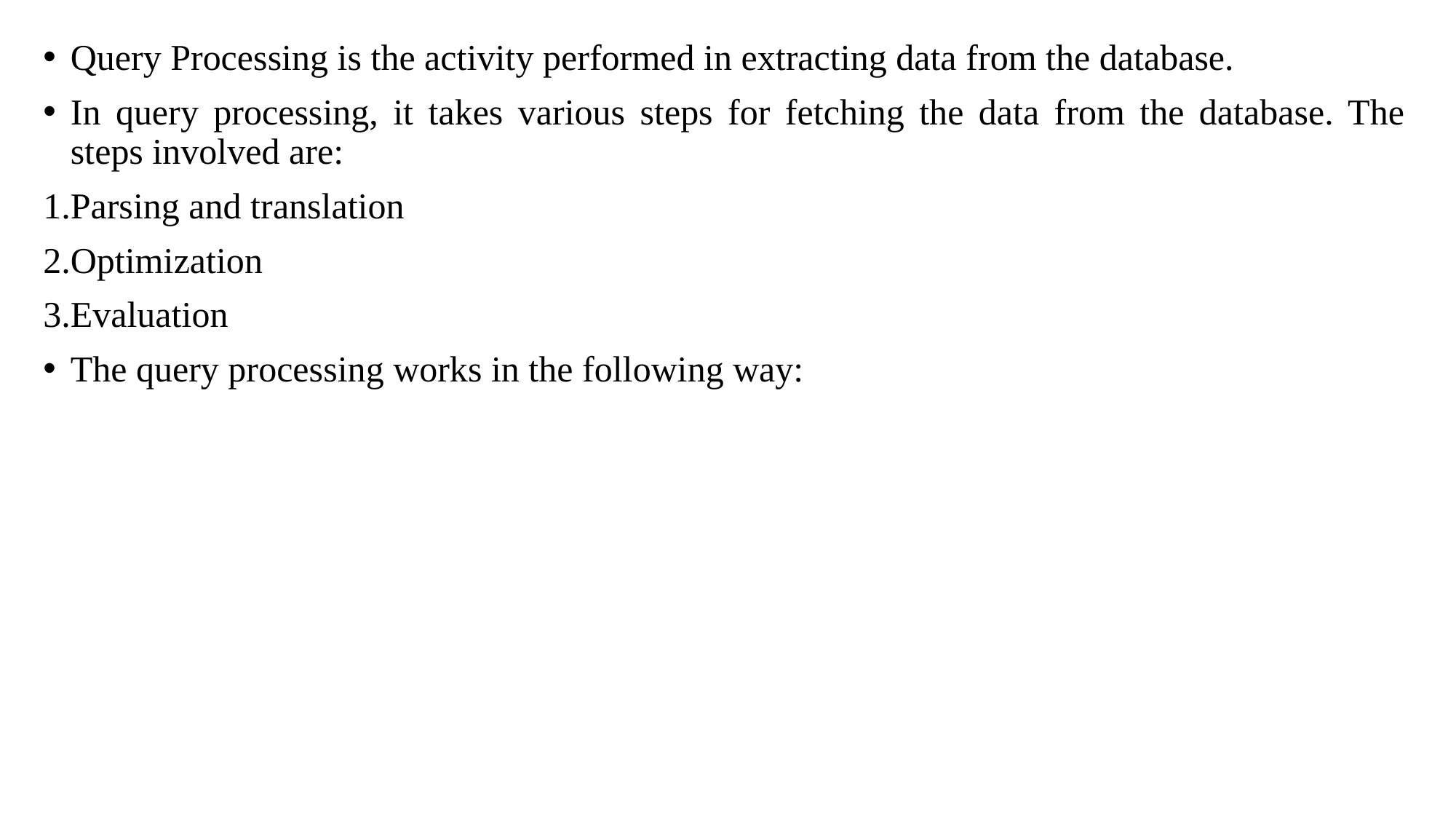

Query Processing is the activity performed in extracting data from the database.
In query processing, it takes various steps for fetching the data from the database. The steps involved are:
Parsing and translation
Optimization
Evaluation
The query processing works in the following way: